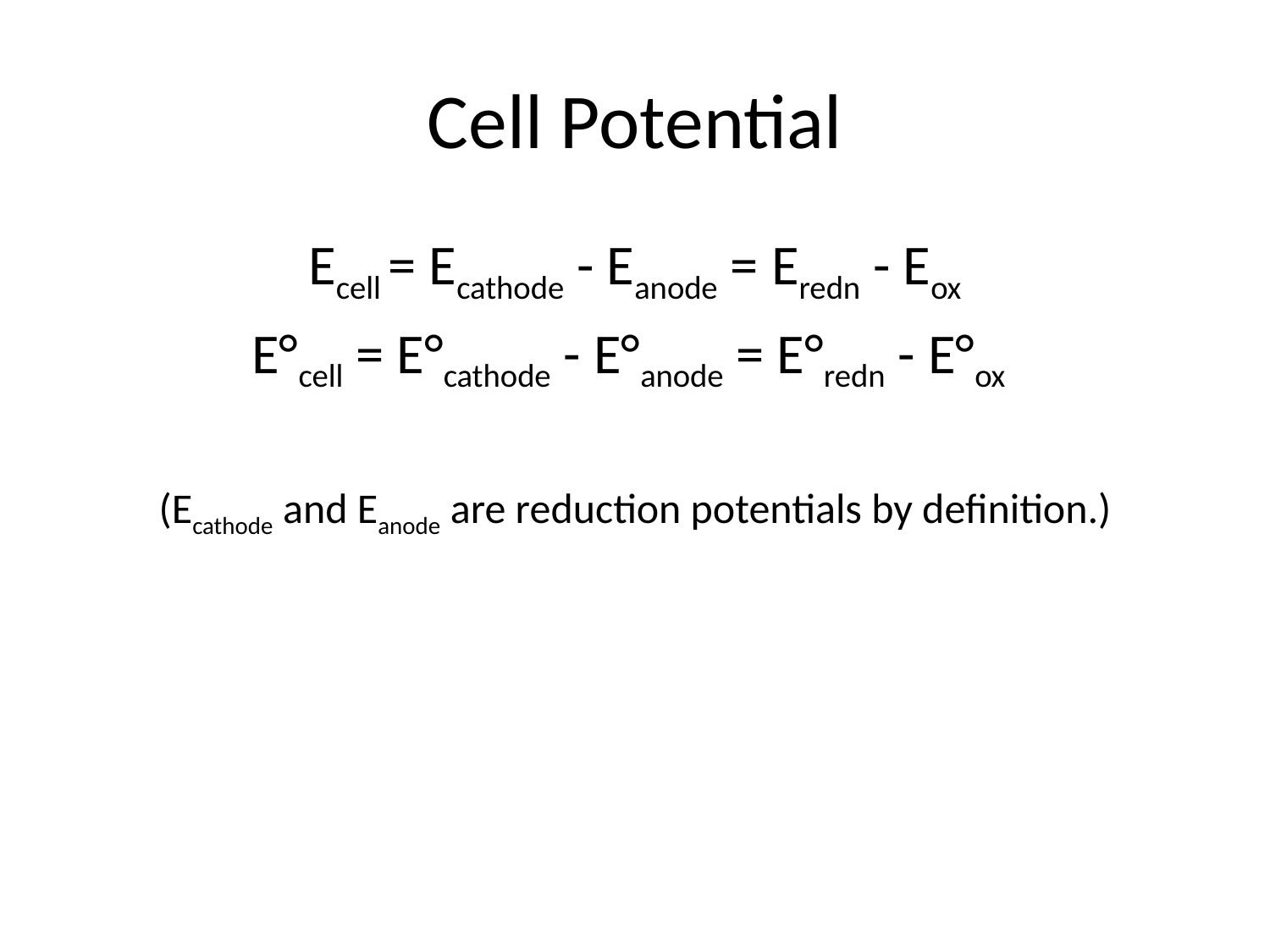

# Cell Potential
Ecell = Ecathode - Eanode = Eredn - Eox
E°cell = E°cathode - E°anode = E°redn - E°ox

(Ecathode and Eanode are reduction potentials by definition.)